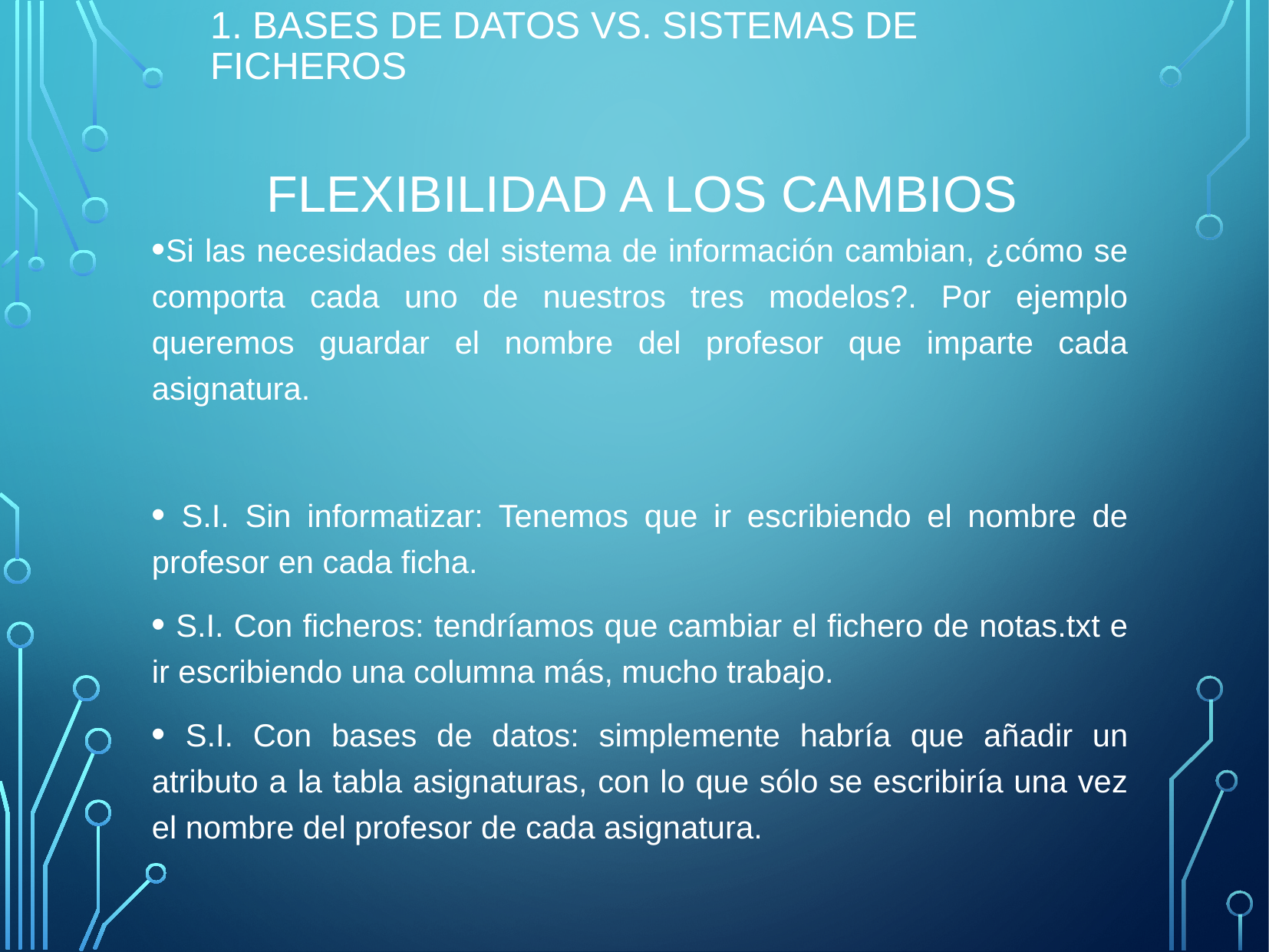

1. Bases de datos vs. Sistemas de ficheros
Flexibilidad a los cambios
Si las necesidades del sistema de información cambian, ¿cómo se comporta cada uno de nuestros tres modelos?. Por ejemplo queremos guardar el nombre del profesor que imparte cada asignatura.

 S.I. Sin informatizar: Tenemos que ir escribiendo el nombre de profesor en cada ficha.
 S.I. Con ficheros: tendríamos que cambiar el fichero de notas.txt e ir escribiendo una columna más, mucho trabajo.
 S.I. Con bases de datos: simplemente habría que añadir un atributo a la tabla asignaturas, con lo que sólo se escribiría una vez el nombre del profesor de cada asignatura.